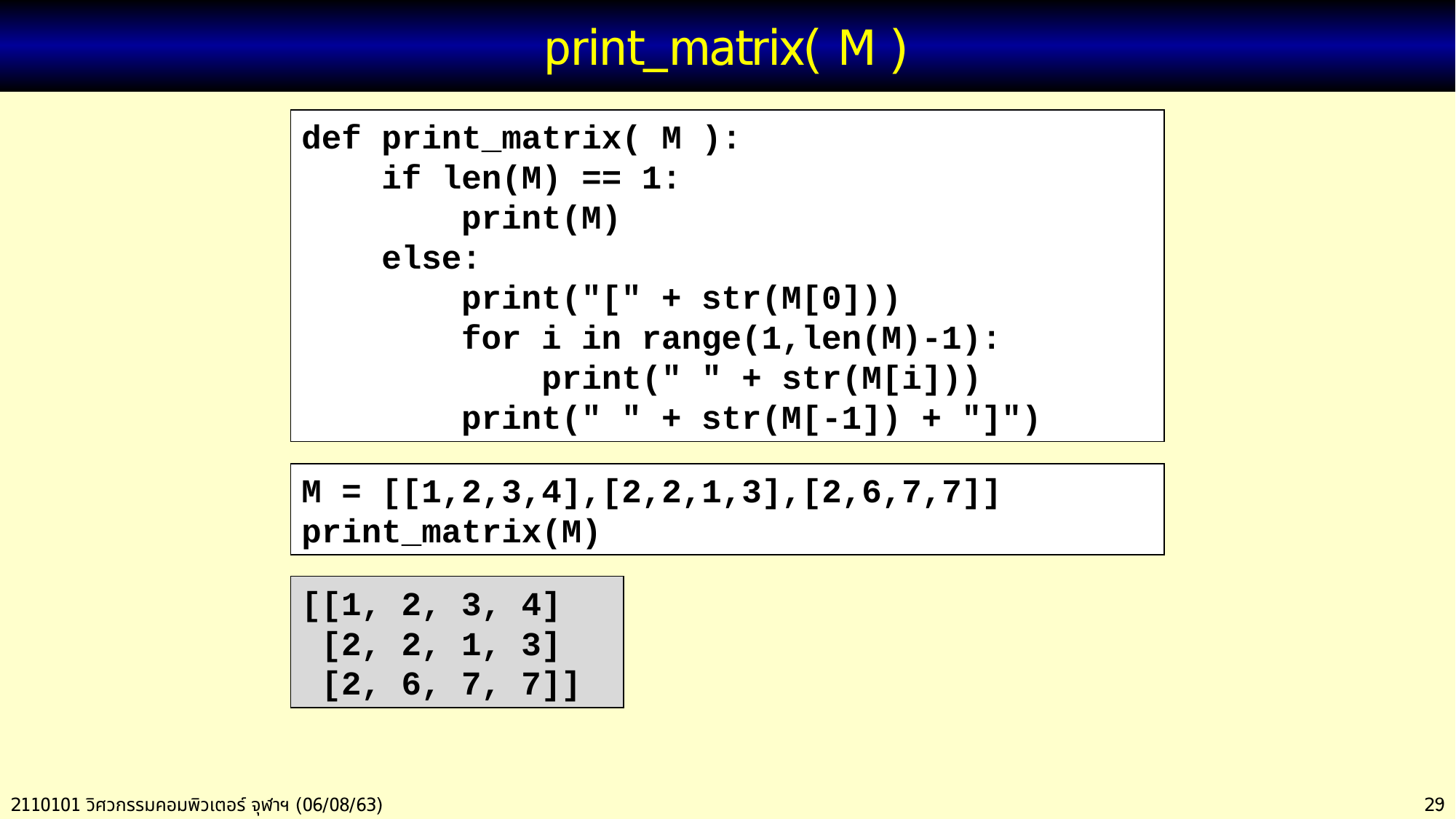

# print_matrix( M )
def print_matrix( M ):
    if len(M) == 1:
        print(M)
    else:
        print("[" + str(M[0]))
        for i in range(1,len(M)-1):
            print(" " + str(M[i]))
        print(" " + str(M[-1]) + "]")
M = [[1,2,3,4],[2,2,1,3],[2,6,7,7]]
print_matrix(M)
[[1, 2, 3, 4]
 [2, 2, 1, 3]
 [2, 6, 7, 7]]